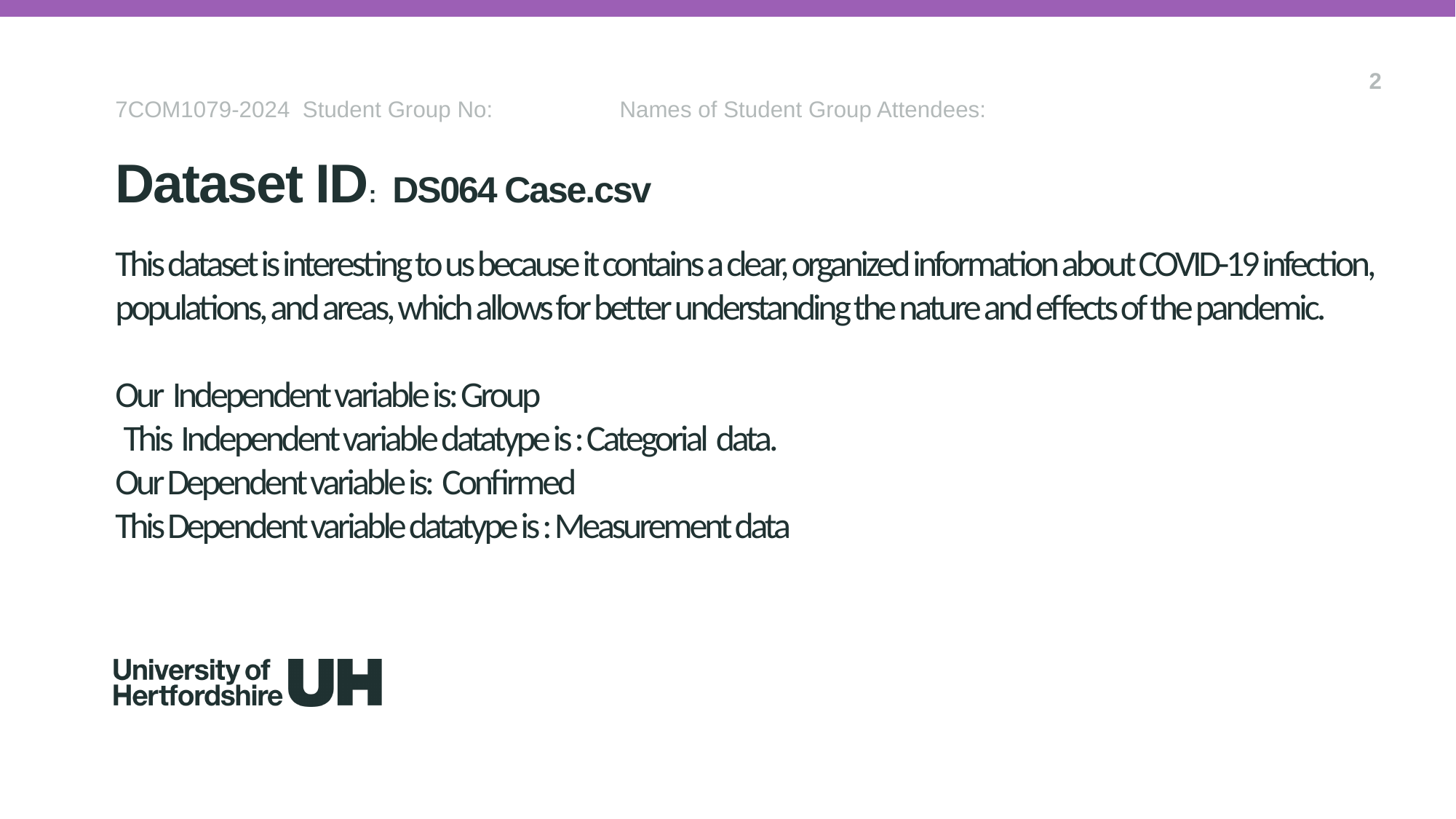

2
7COM1079-2024  Student Group No:                    Names of Student Group Attendees:
Dataset ID:   DS064 Case.csv
# This dataset is interesting to us because it contains a clear, organized information about COVID-19 infection, populations, and areas, which allows for better understanding the nature and effects of the pandemic. Our  Independent variable is: Group This  Independent variable datatype is : Categorial  data. Our Dependent variable is:  Confirmed This Dependent variable datatype is : Measurement data